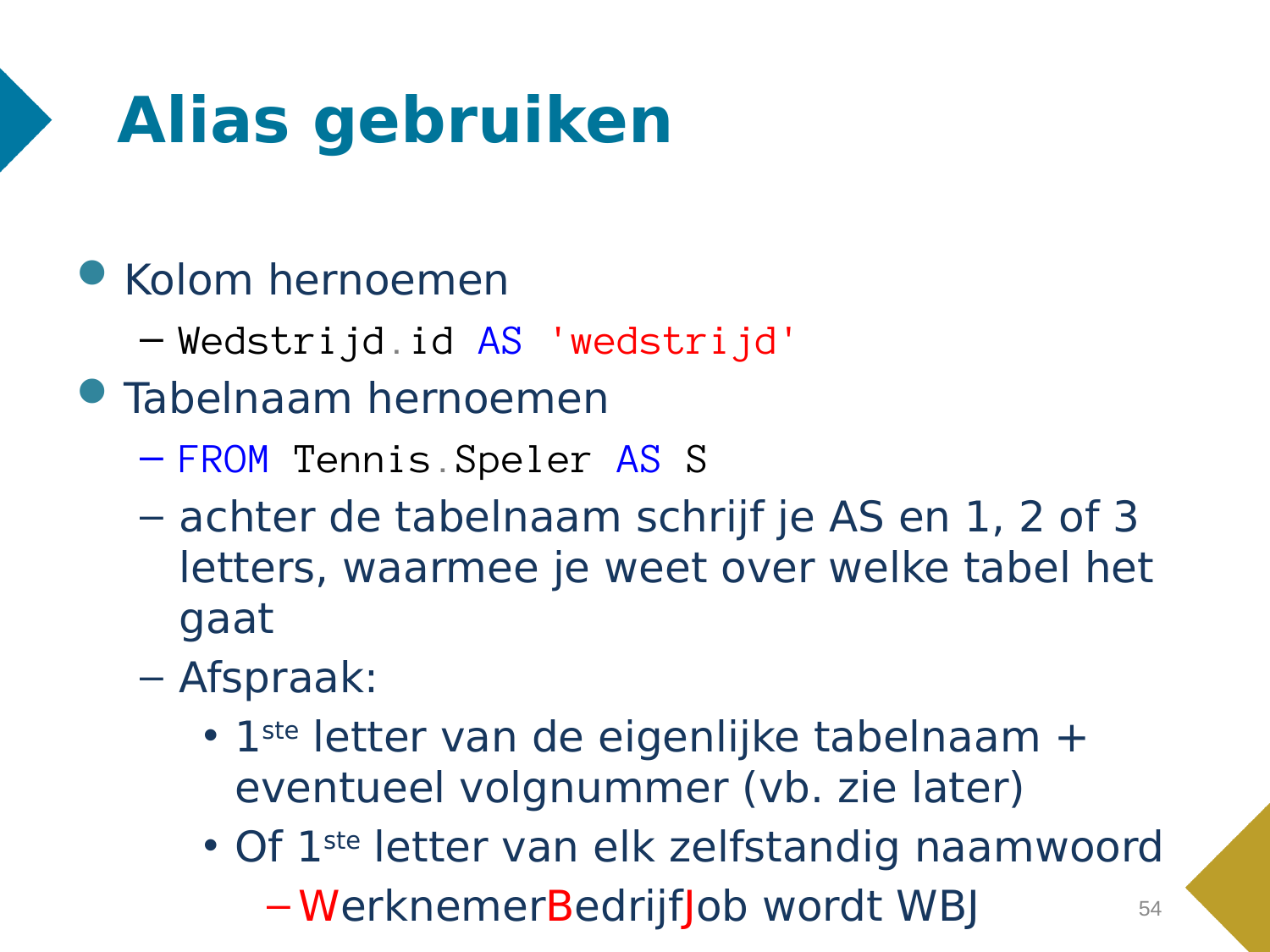

# Alias gebruiken
Kolom hernoemen
Wedstrijd.id AS 'wedstrijd'
Tabelnaam hernoemen
FROM Tennis.Speler AS S
achter de tabelnaam schrijf je AS en 1, 2 of 3 letters, waarmee je weet over welke tabel het gaat
Afspraak:
1ste letter van de eigenlijke tabelnaam + eventueel volgnummer (vb. zie later)
Of 1ste letter van elk zelfstandig naamwoord
WerknemerBedrijfJob wordt WBJ

54